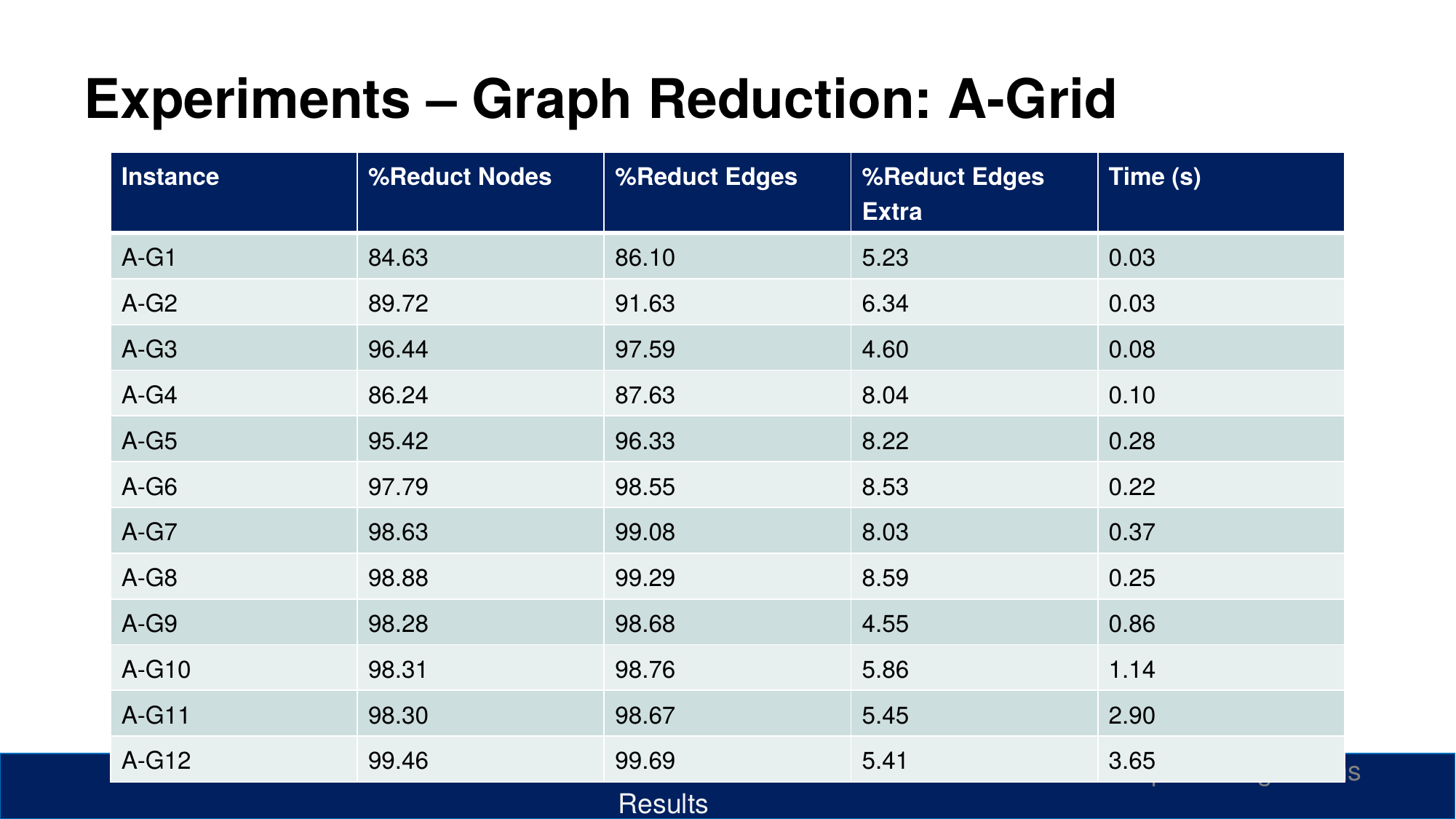

# Experiments – Graph Reduction: A-Grid
| Instance | %Reduct Nodes | %Reduct Edges | %Reduct Edges Extra | Time (s) |
| --- | --- | --- | --- | --- |
| A-G1 | 84.63 | 86.10 | 5.23 | 0.03 |
| A-G2 | 89.72 | 91.63 | 6.34 | 0.03 |
| A-G3 | 96.44 | 97.59 | 4.60 | 0.08 |
| A-G4 | 86.24 | 87.63 | 8.04 | 0.10 |
| A-G5 | 95.42 | 96.33 | 8.22 | 0.28 |
| A-G6 | 97.79 | 98.55 | 8.53 | 0.22 |
| A-G7 | 98.63 | 99.08 | 8.03 | 0.37 |
| A-G8 | 98.88 | 99.29 | 8.59 | 0.25 |
| A-G9 | 98.28 | 98.68 | 4.55 | 0.86 |
| A-G10 | 98.31 | 98.76 | 5.86 | 1.14 |
| A-G11 | 98.30 | 98.67 | 5.45 | 2.90 |
| A-G12 | 99.46 | 99.69 | 5.41 | 3.65 |
		Overview			Formulation			Proposed Algorithms			Results
30